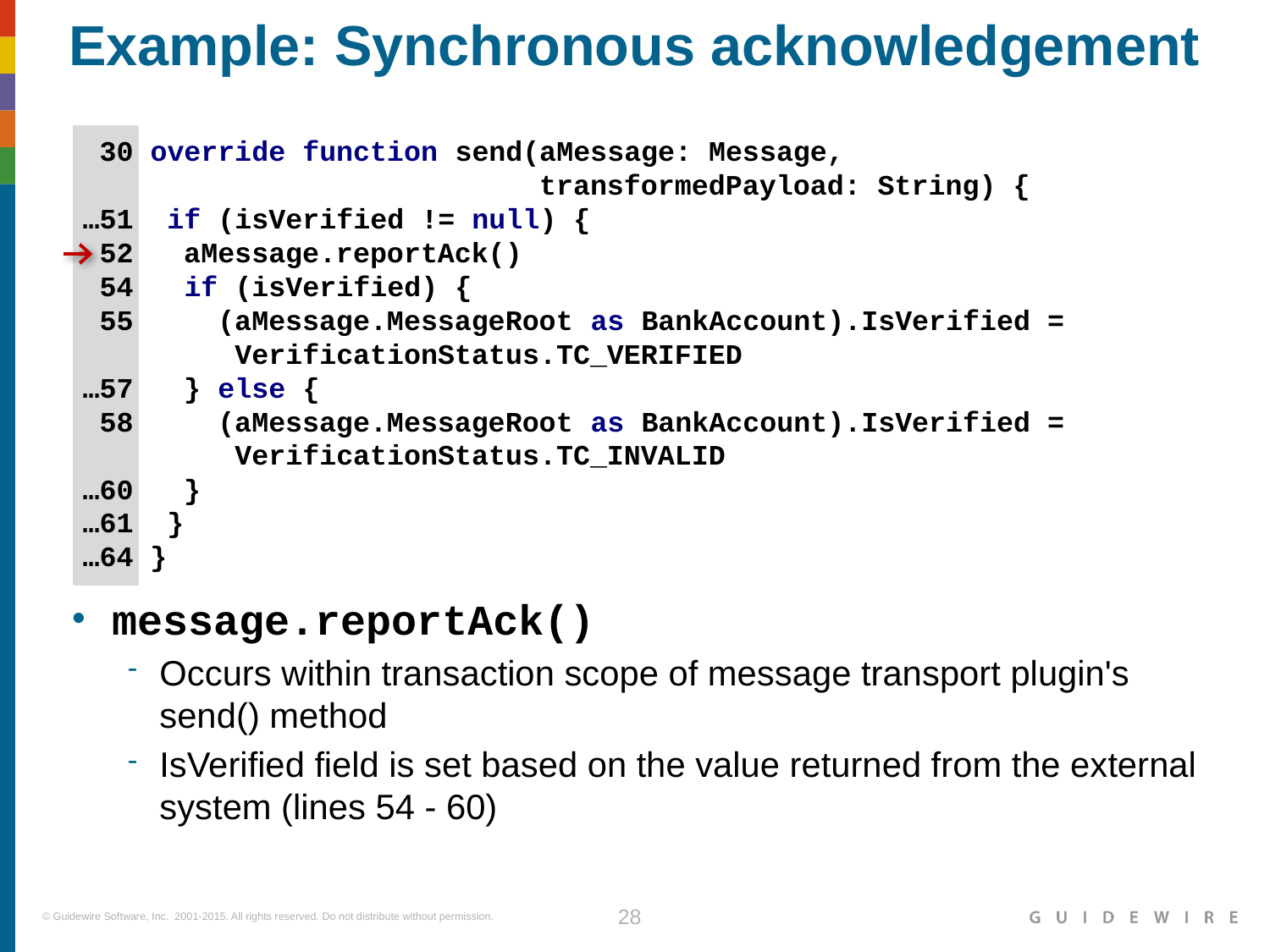

# Example: Synchronous acknowledgement
 30 override function send(aMessage: Message,
                           transformedPayload: String) {
…51  if (isVerified != null) {
 52   aMessage.reportAck()
 54   if (isVerified) {
 55     (aMessage.MessageRoot as BankAccount).IsVerified =
         VerificationStatus.TC_VERIFIED
…57   } else {
 58     (aMessage.MessageRoot as BankAccount).IsVerified =
         VerificationStatus.TC_INVALID
…60   }
…61  }
…64 }

message.reportAck()
Occurs within transaction scope of message transport plugin's send() method
IsVerified field is set based on the value returned from the external system (lines 54 - 60)